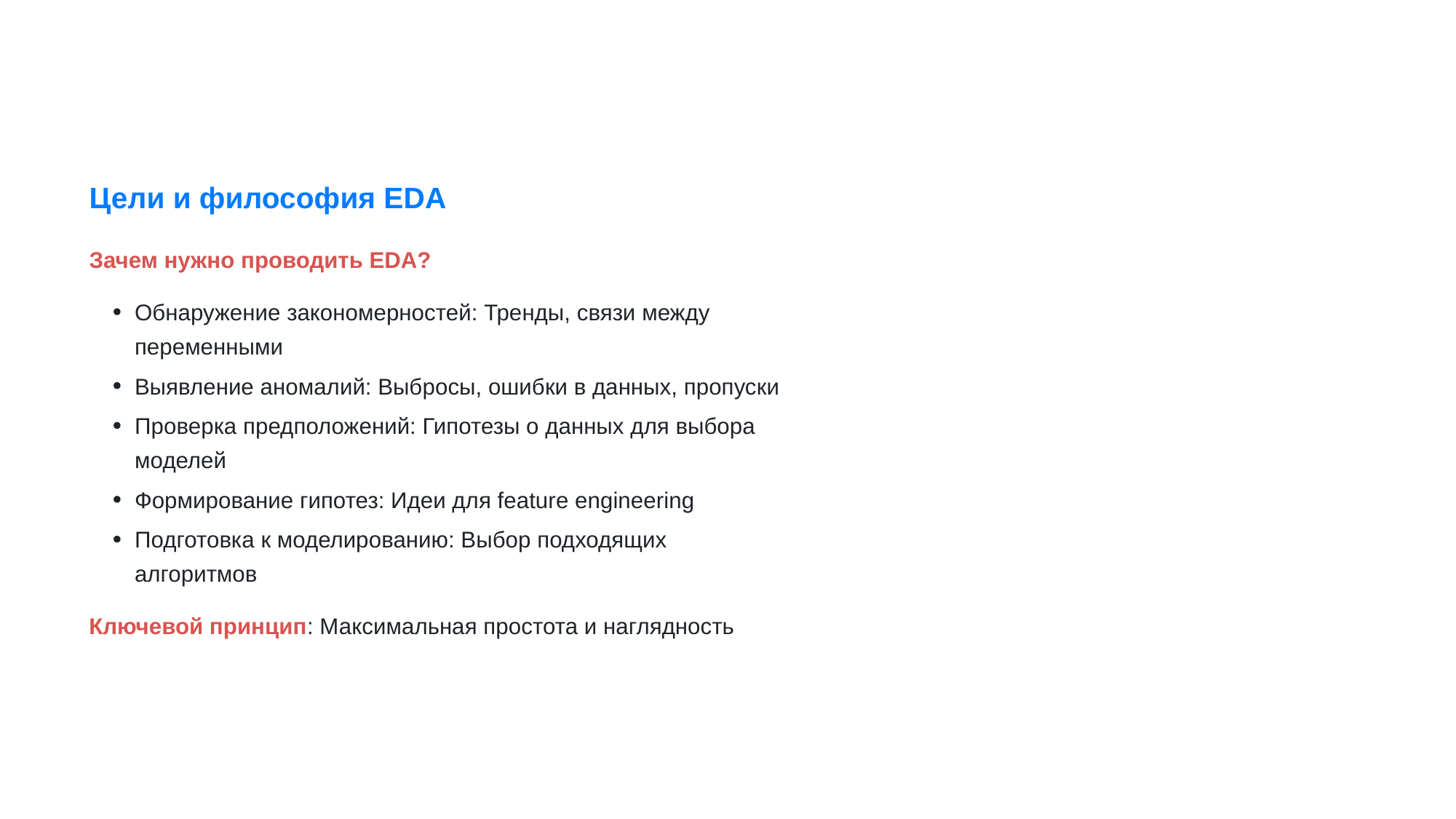

Цели и философия EDA
Зачем нужно проводить EDA?
Обнаружение закономерностей: Тренды, связи между

переменными
Выявление аномалий: Выбросы, ошибки в данных, пропуски

Проверка предположений: Гипотезы о данных для выбора

моделей
Формирование гипотез: Идеи для feature engineering

Подготовка к моделированию: Выбор подходящих

алгоритмов
Ключевой принцип: Максимальная простота и наглядность